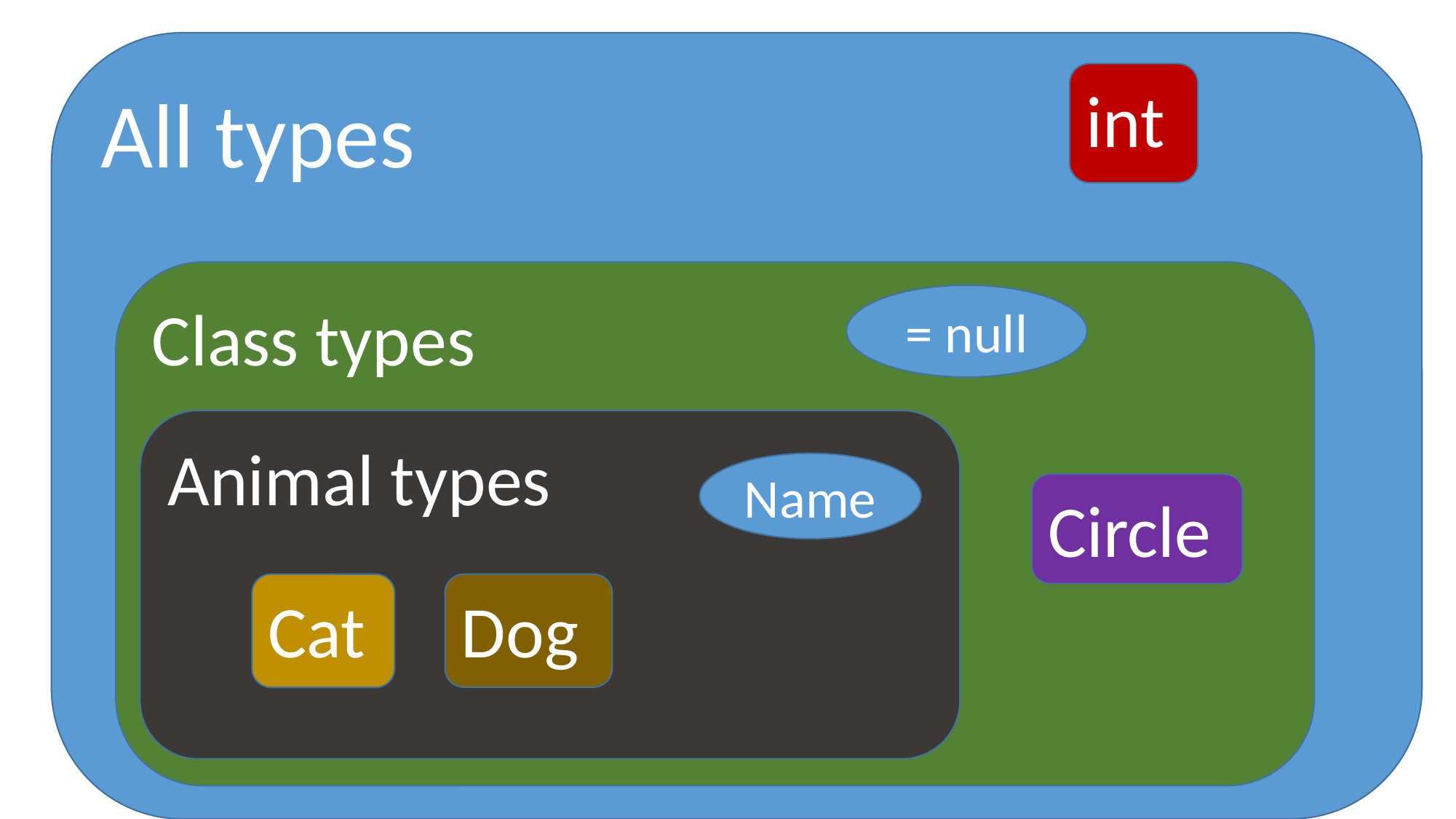

All types
int
Class types
= null
Animal types
Name
Circle
Cat
Dog